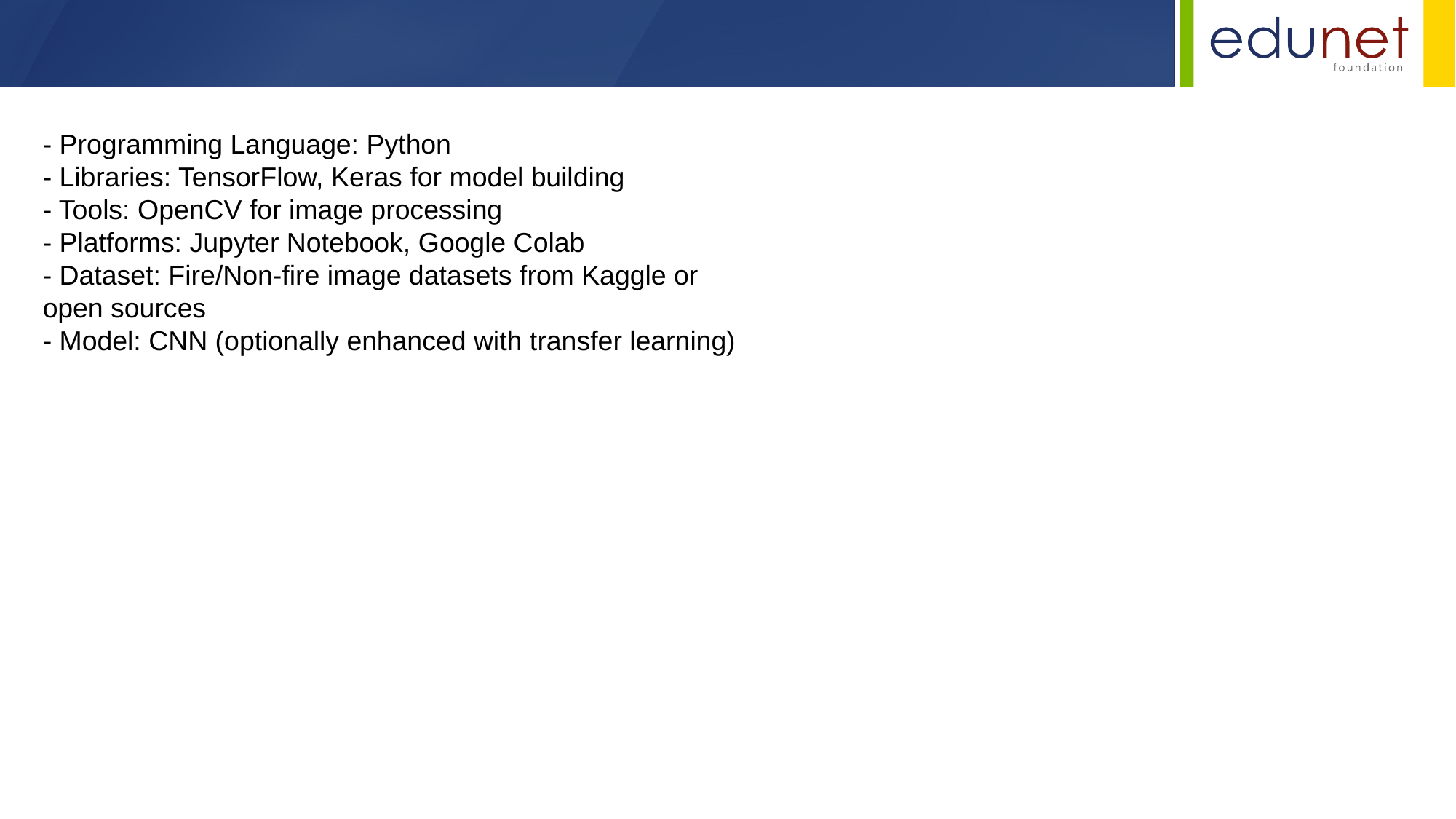

- Programming Language: Python
- Libraries: TensorFlow, Keras for model building
- Tools: OpenCV for image processing
- Platforms: Jupyter Notebook, Google Colab
- Dataset: Fire/Non-fire image datasets from Kaggle or open sources
- Model: CNN (optionally enhanced with transfer learning)